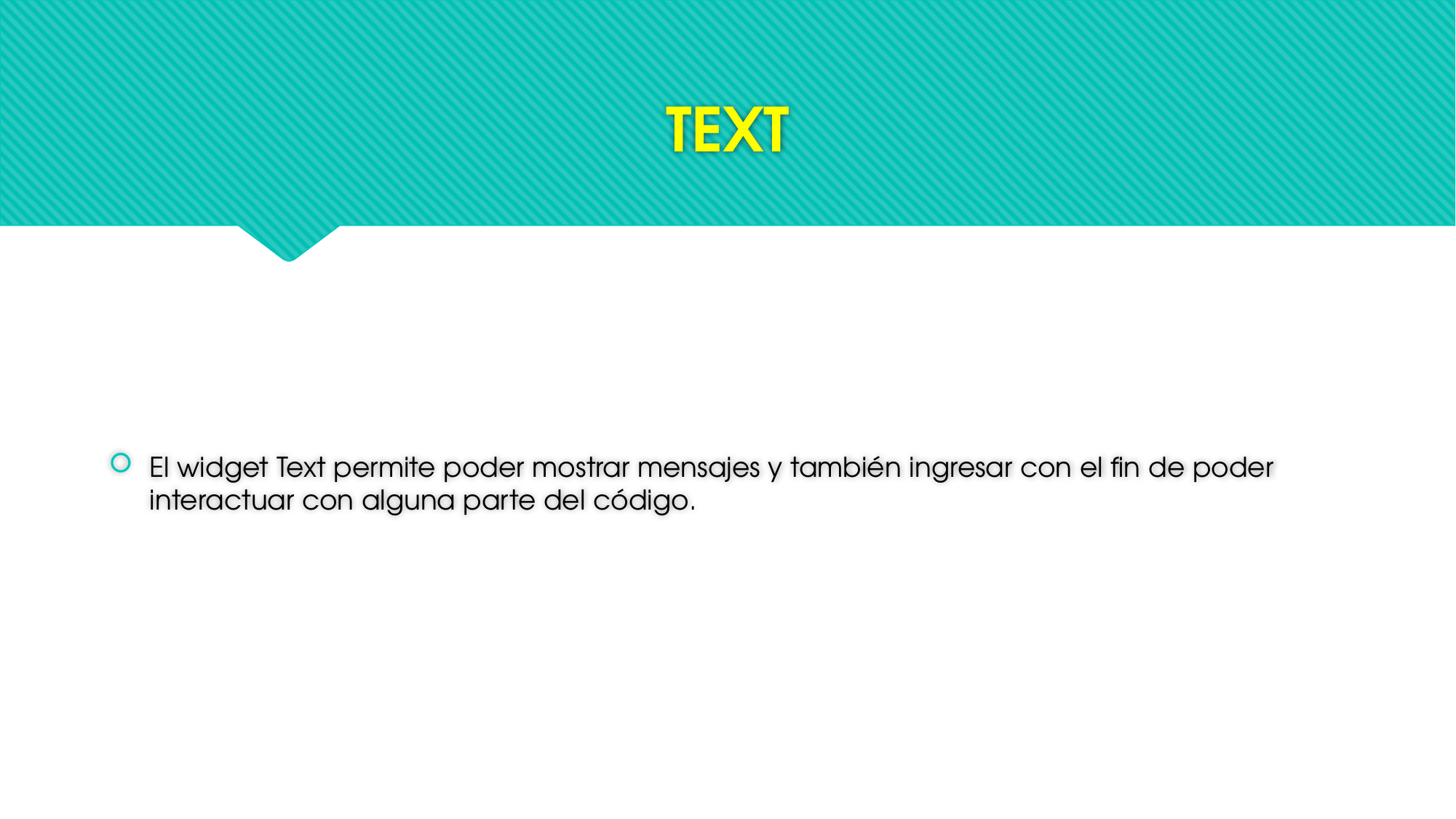

# TEXT
El widget Text permite poder mostrar mensajes y también ingresar con el fin de poder interactuar con alguna parte del código.